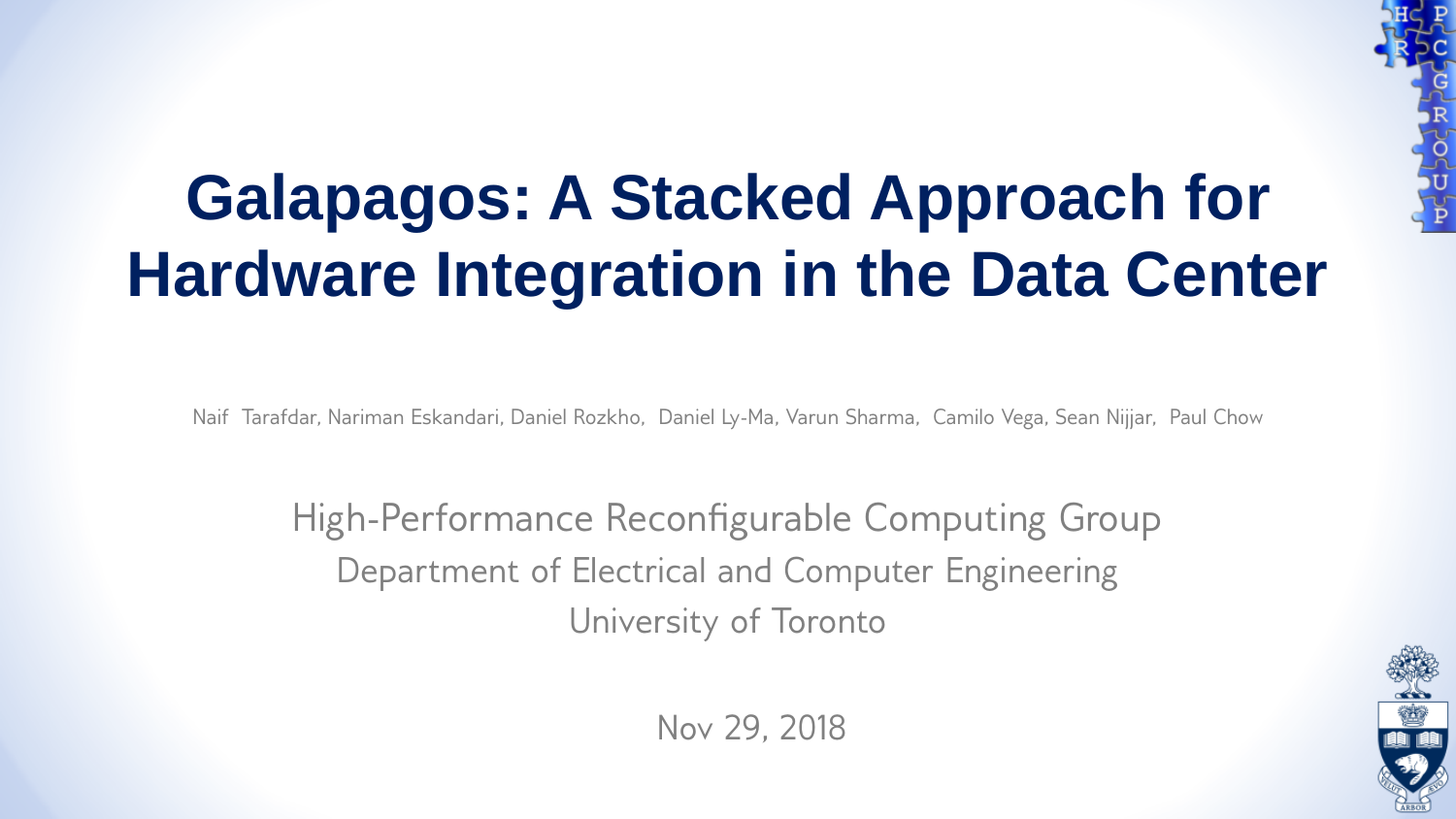

# Galapagos: A Stacked Approach for Hardware Integration in the Data Center
Naif  Tarafdar, Nariman Eskandari, Daniel Rozkho,  Daniel Ly-Ma, Varun Sharma,  Camilo Vega, Sean Nijjar,  Paul Chow
Nov 29, 2018